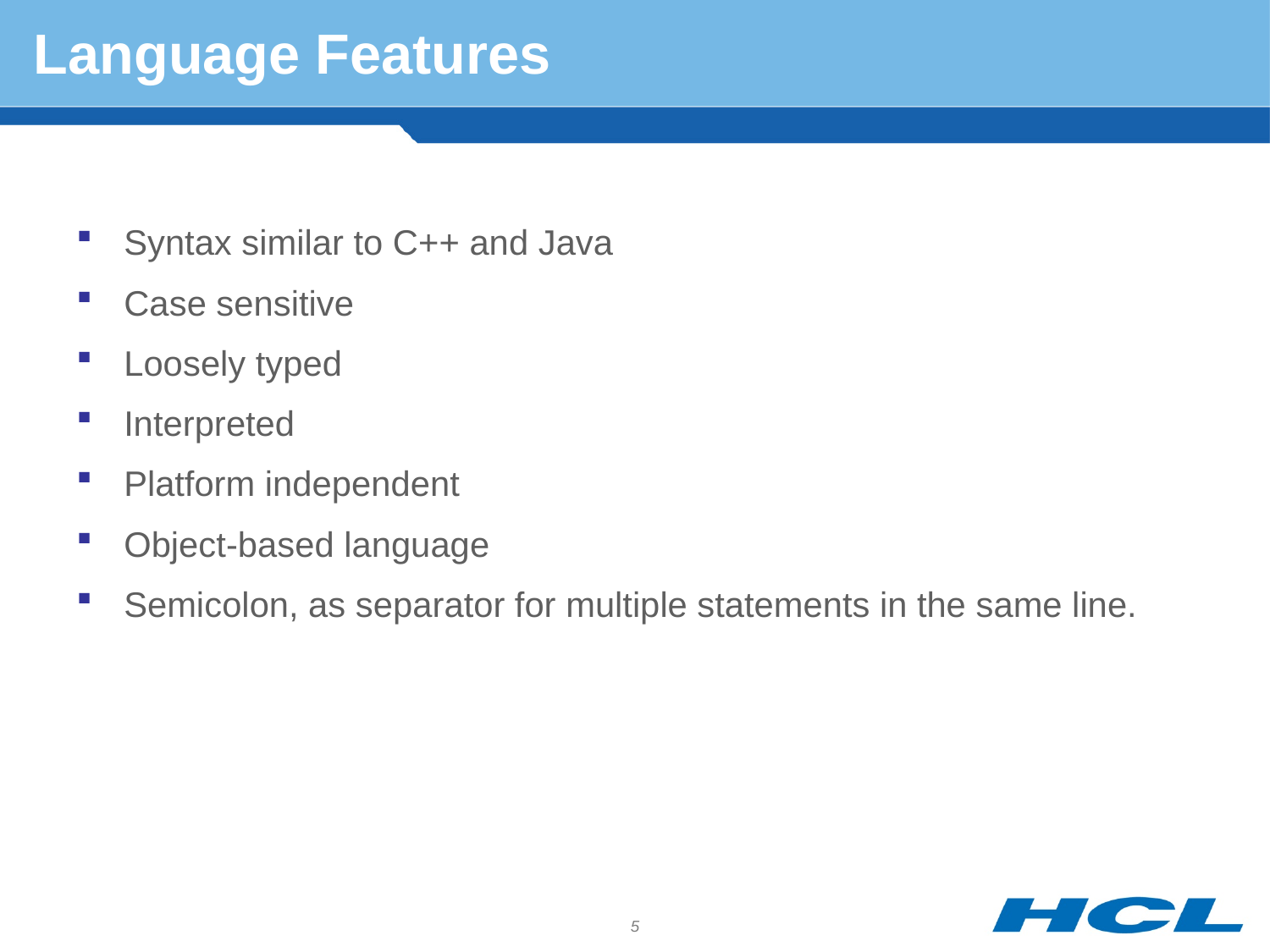

# Language Features
Syntax similar to C++ and Java
Case sensitive
Loosely typed
Interpreted
Platform independent
Object-based language
Semicolon, as separator for multiple statements in the same line.
5